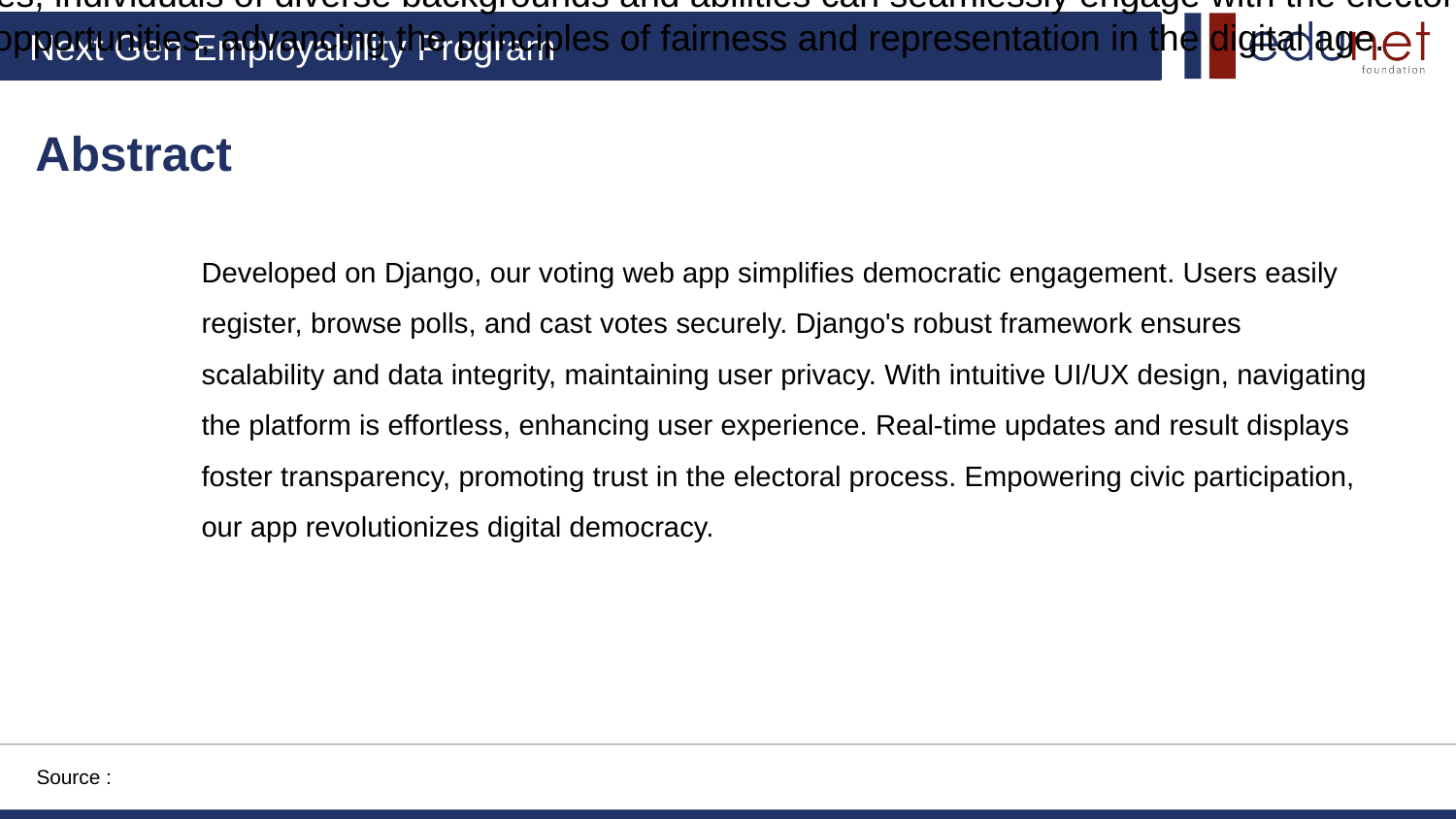

By harnessing Django's capabilities, our voting web application fosters inclusivity in digital democracy. Through accessible design and user-friendly interfaces, individuals of diverse backgrounds and abilities can seamlessly engage with the electoral process. Moreover, the application's adherence to accessibility standards ensures that all users, including those with disabilities, can fully participate in polls and exercise their democratic rights. This commitment to inclusivity promotes equitable access to voting opportunities, advancing the principles of fairness and representation in the digital age.

Abstract
Developed on Django, our voting web app simplifies democratic engagement. Users easily register, browse polls, and cast votes securely. Django's robust framework ensures scalability and data integrity, maintaining user privacy. With intuitive UI/UX design, navigating the platform is effortless, enhancing user experience. Real-time updates and result displays foster transparency, promoting trust in the electoral process. Empowering civic participation, our app revolutionizes digital democracy.
Source :